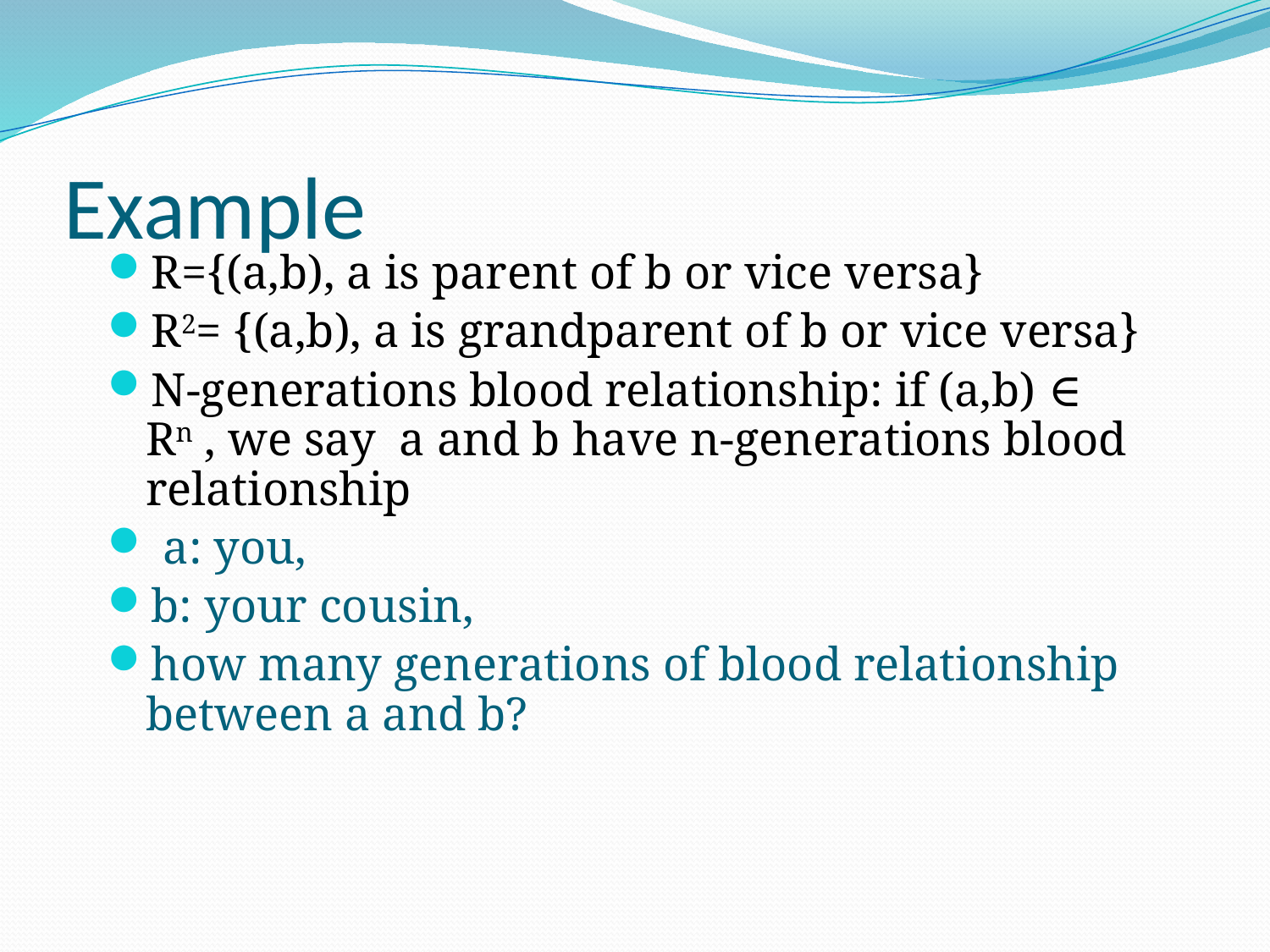

# Example
R={(a,b), a is parent of b or vice versa}
R2= {(a,b), a is grandparent of b or vice versa}
N-generations blood relationship: if (a,b) ∈ Rn , we say  a and b have n-generations blood relationship
 a: you,
b: your cousin,
how many generations of blood relationship between a and b?